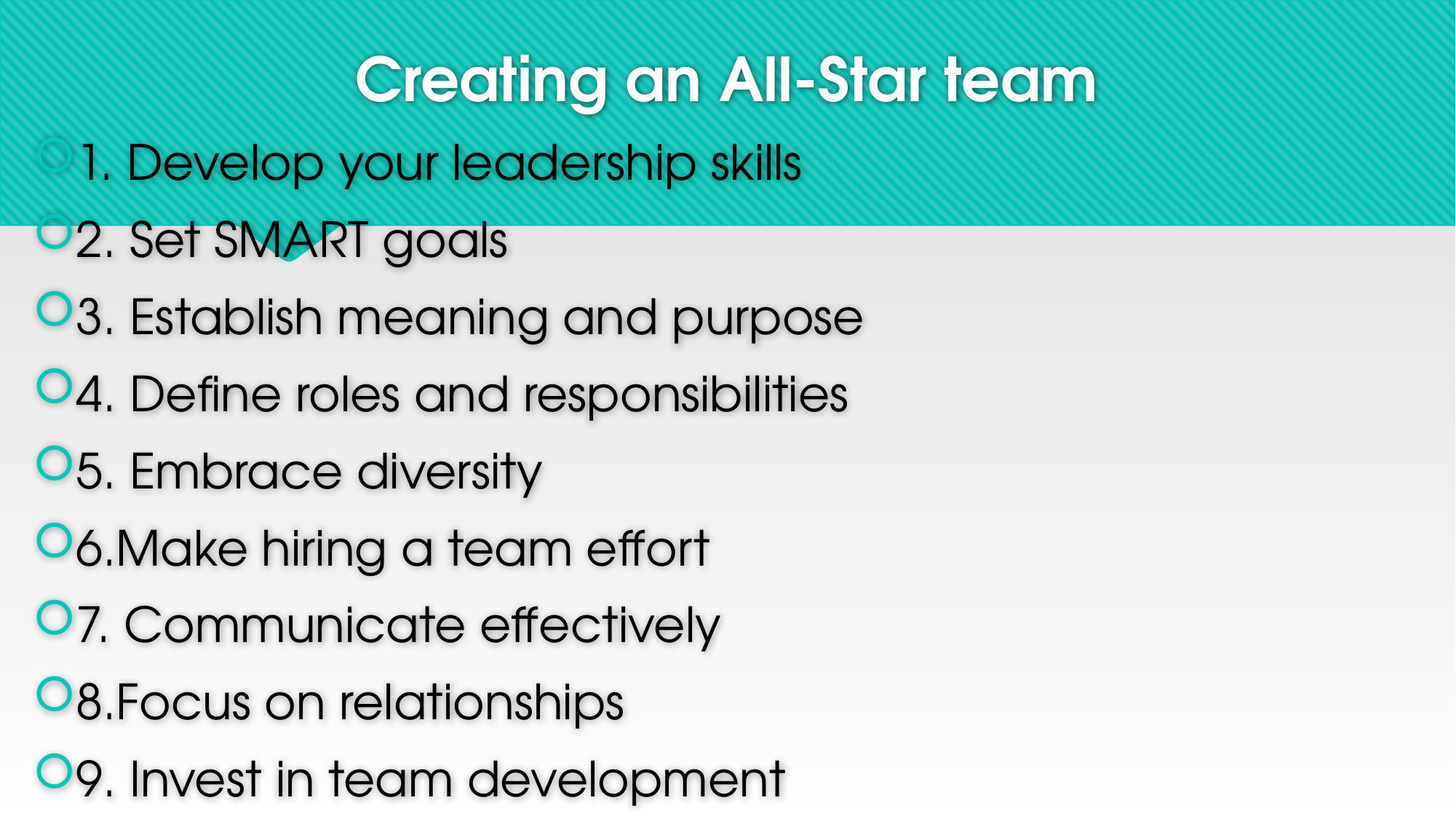

# Creating an All-Star team
1. Develop your leadership skills
2. Set SMART goals
3. Establish meaning and purpose
4. Define roles and responsibilities
5. Embrace diversity
6.Make hiring a team effort
7. Communicate effectively
8.Focus on relationships
9. Invest in team development